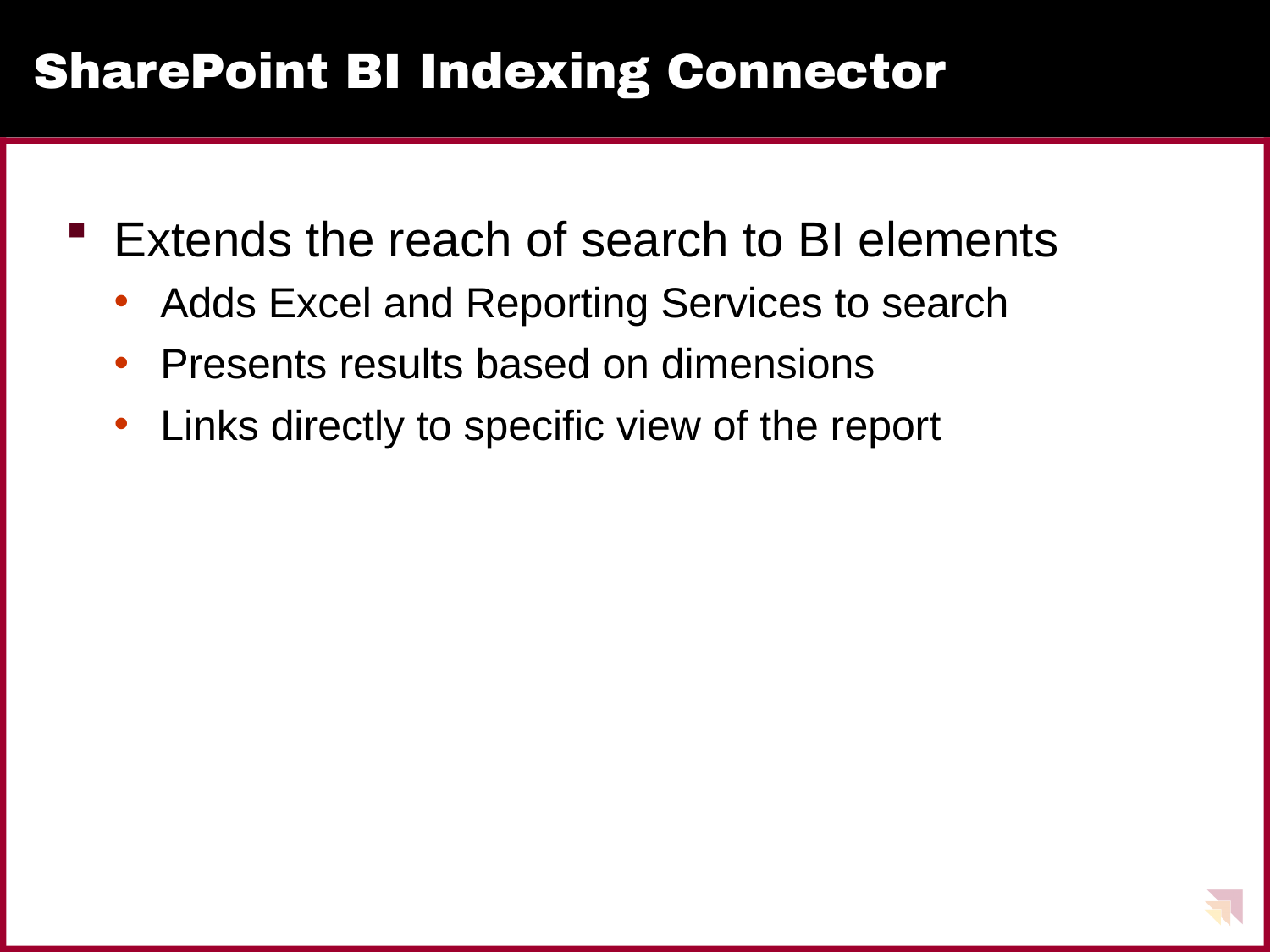

# SharePoint BI Indexing Connector
Extends the reach of search to BI elements
Adds Excel and Reporting Services to search
Presents results based on dimensions
Links directly to specific view of the report